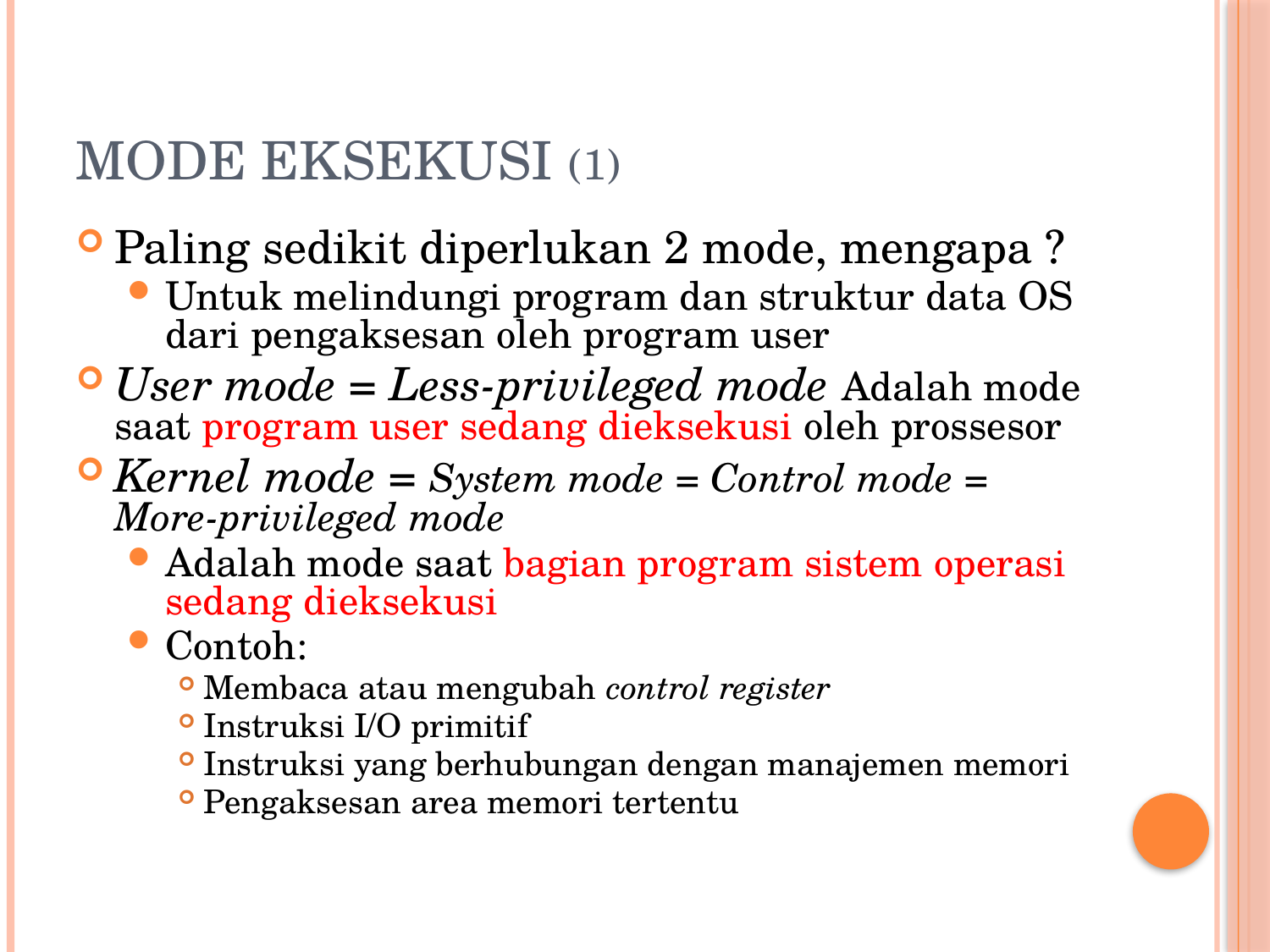

# Mode Eksekusi (1)
Paling sedikit diperlukan 2 mode, mengapa ?
Untuk melindungi program dan struktur data OS dari pengaksesan oleh program user
User mode = Less-privileged mode Adalah mode saat program user sedang dieksekusi oleh prossesor
Kernel mode = System mode = Control mode = More-privileged mode
Adalah mode saat bagian program sistem operasi sedang dieksekusi
Contoh:
Membaca atau mengubah control register
Instruksi I/O primitif
Instruksi yang berhubungan dengan manajemen memori
Pengaksesan area memori tertentu